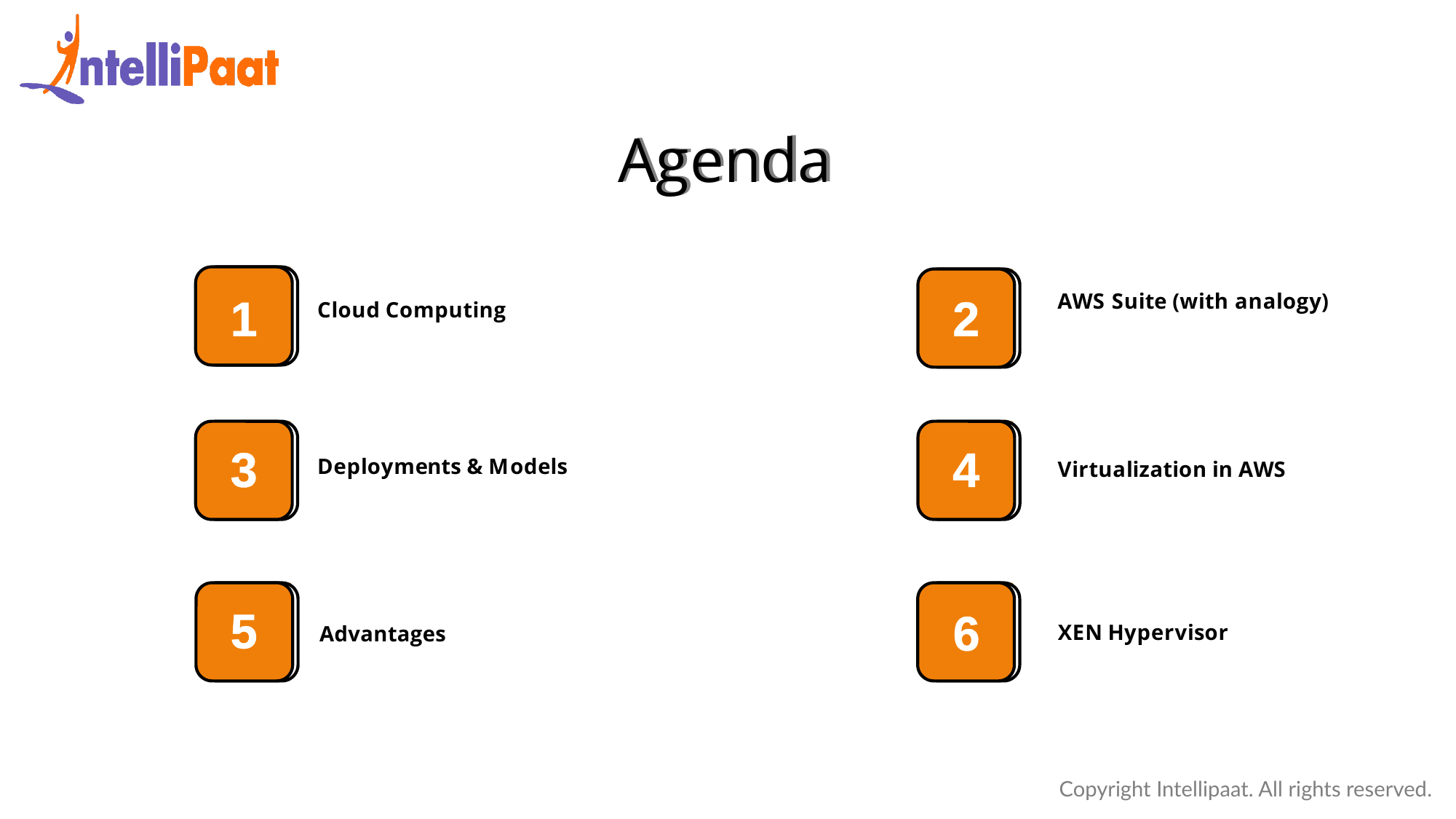

Agenda
Agenda

1

1

1

1

1

1
1
2
AWS Suite (with analogy)
Cloud Computing
3

4
Deployments & Models
Virtualization in AWS
5
6
XEN Hypervisor
Advantages